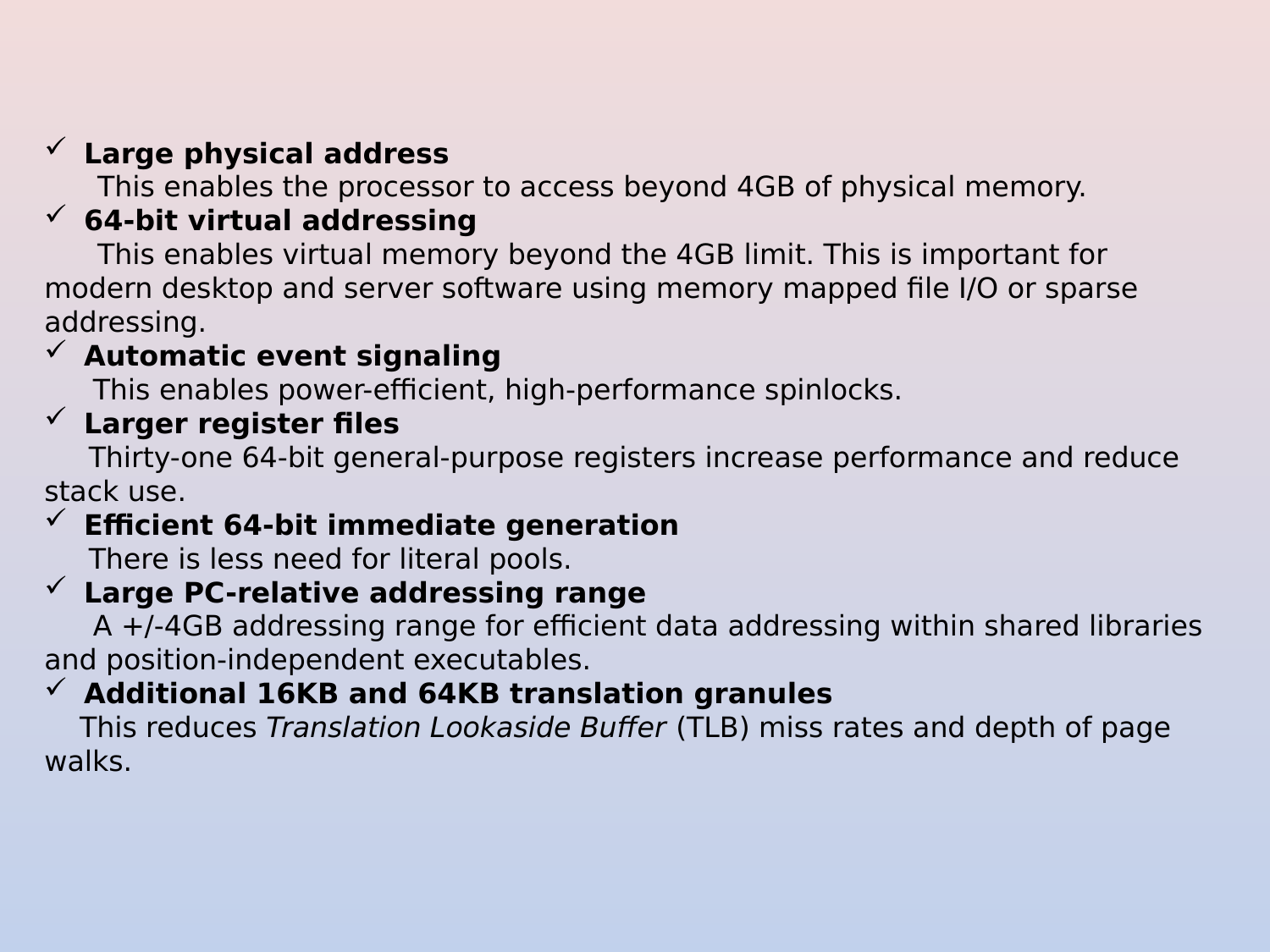

Large physical address
      This enables the processor to access beyond 4GB of physical memory.
64-bit virtual addressing
      This enables virtual memory beyond the 4GB limit. This is important for modern desktop and server software using memory mapped file I/O or sparse addressing.
Automatic event signaling
     This enables power-efficient, high-performance spinlocks.
Larger register files
     Thirty-one 64-bit general-purpose registers increase performance and reduce stack use.
Efficient 64-bit immediate generation
     There is less need for literal pools.
Large PC-relative addressing range
     A +/-4GB addressing range for efficient data addressing within shared libraries and position-independent executables.
Additional 16KB and 64KB translation granules
    This reduces Translation Lookaside Buffer (TLB) miss rates and depth of page walks.